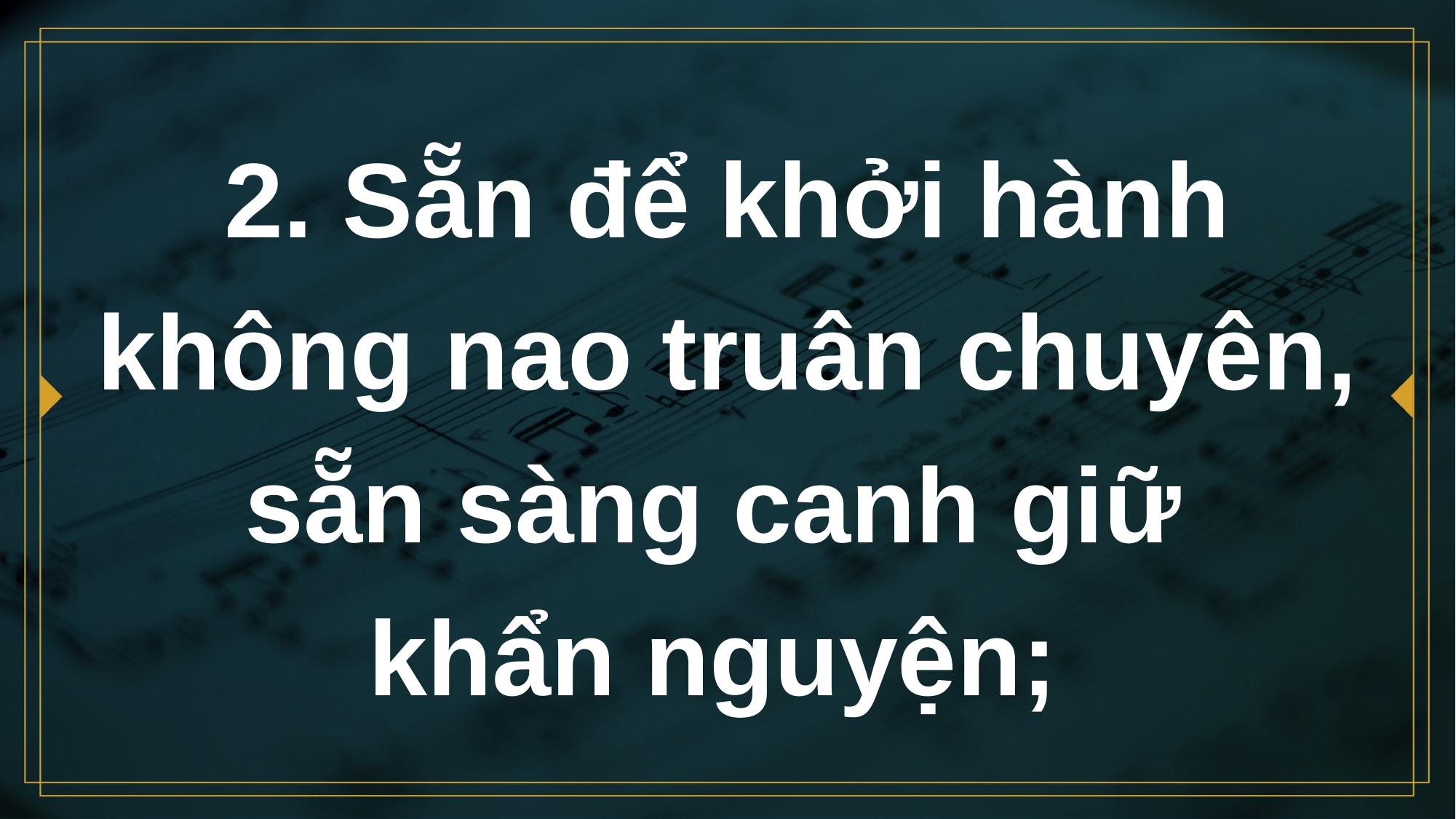

# 2. Sẵn để khởi hành không nao truân chuyên, sẵn sàng canh giữ khẩn nguyện;